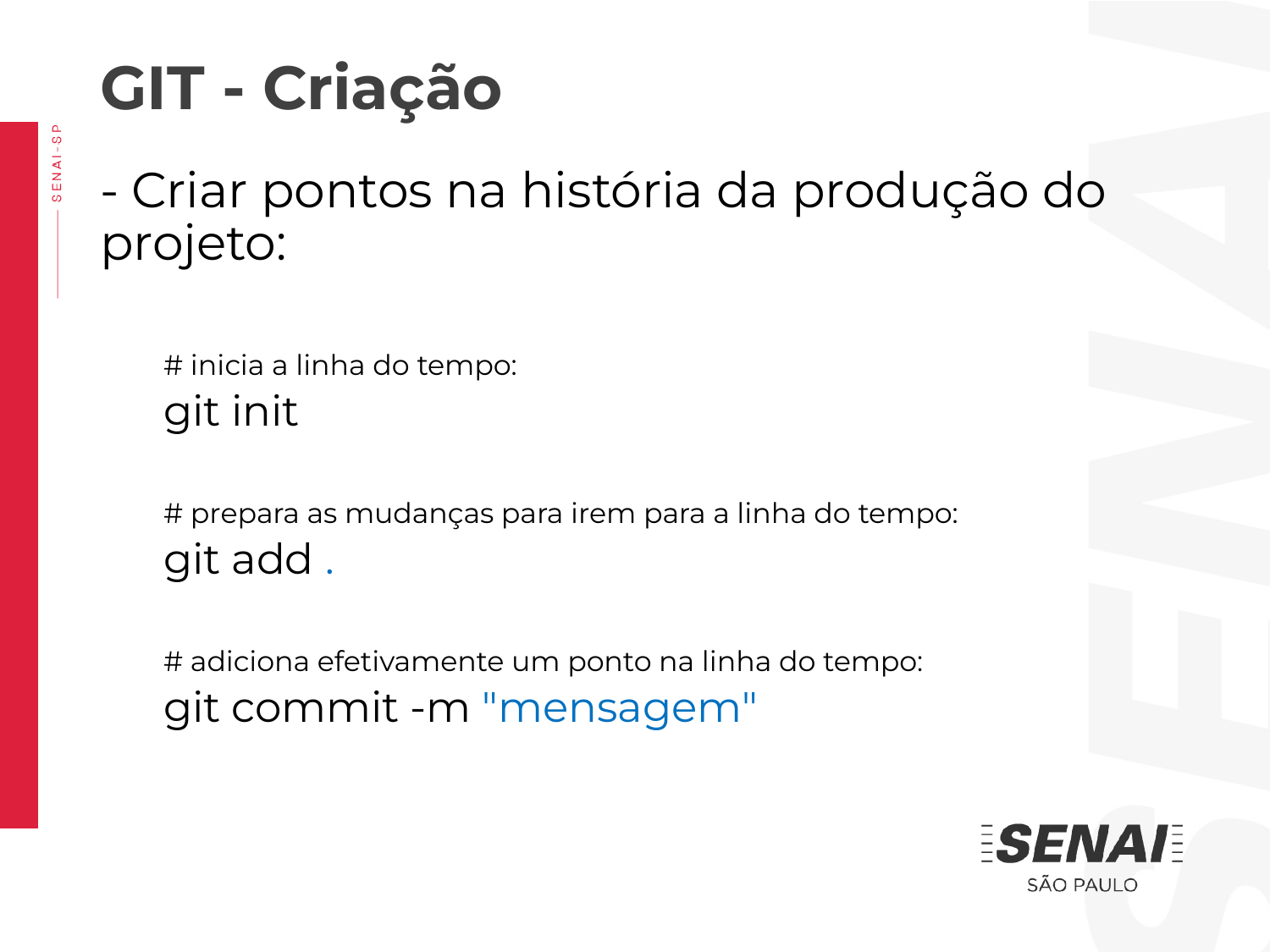

GIT - Criação
- Criar pontos na história da produção do projeto:

# inicia a linha do tempo:
git init

# prepara as mudanças para irem para a linha do tempo:
git add .

# adiciona efetivamente um ponto na linha do tempo:
git commit -m "mensagem"